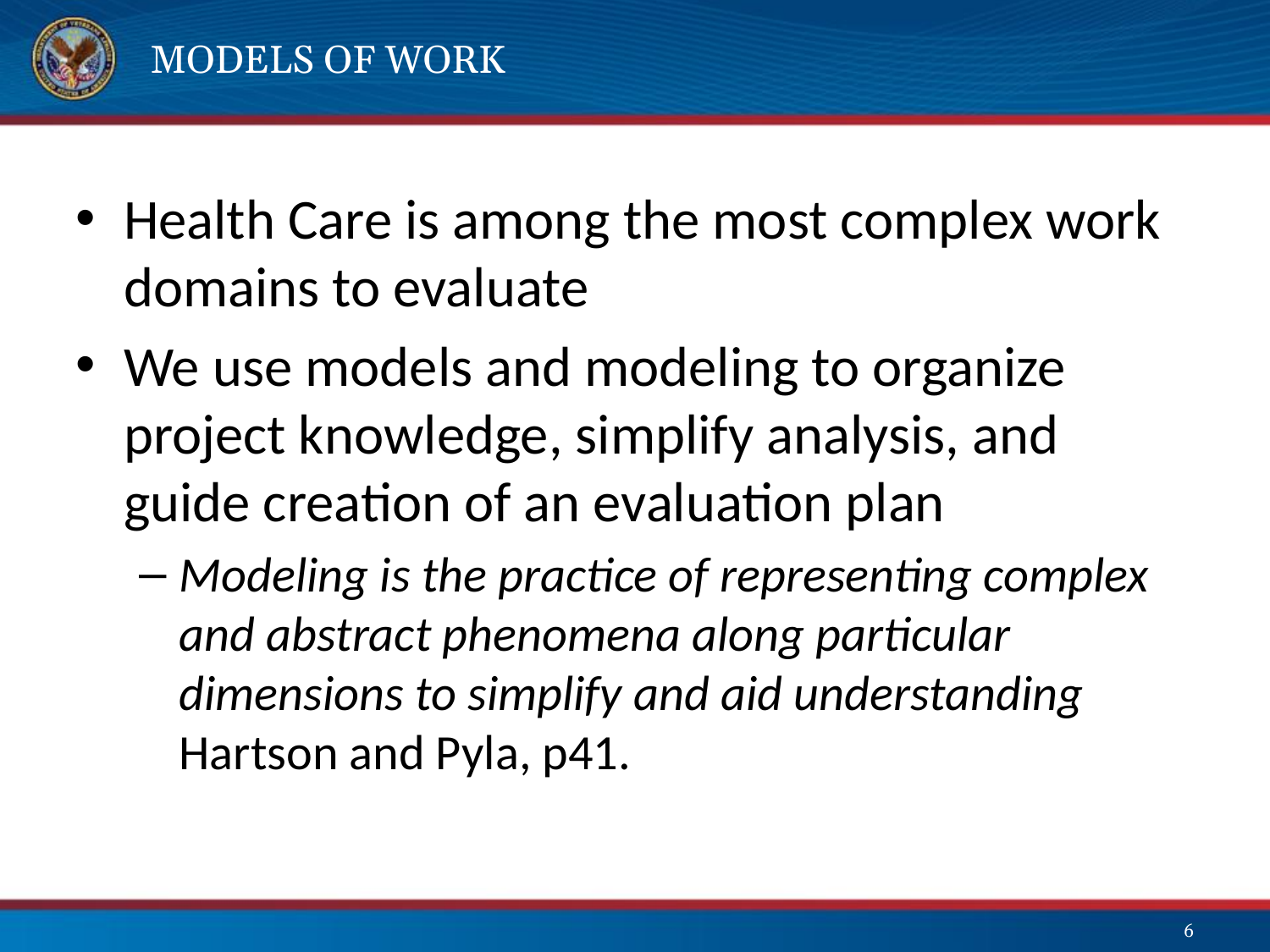

# Models of work
Health Care is among the most complex work domains to evaluate
We use models and modeling to organize project knowledge, simplify analysis, and guide creation of an evaluation plan
Modeling is the practice of representing complex and abstract phenomena along particular dimensions to simplify and aid understanding
Hartson and Pyla, p41.
6